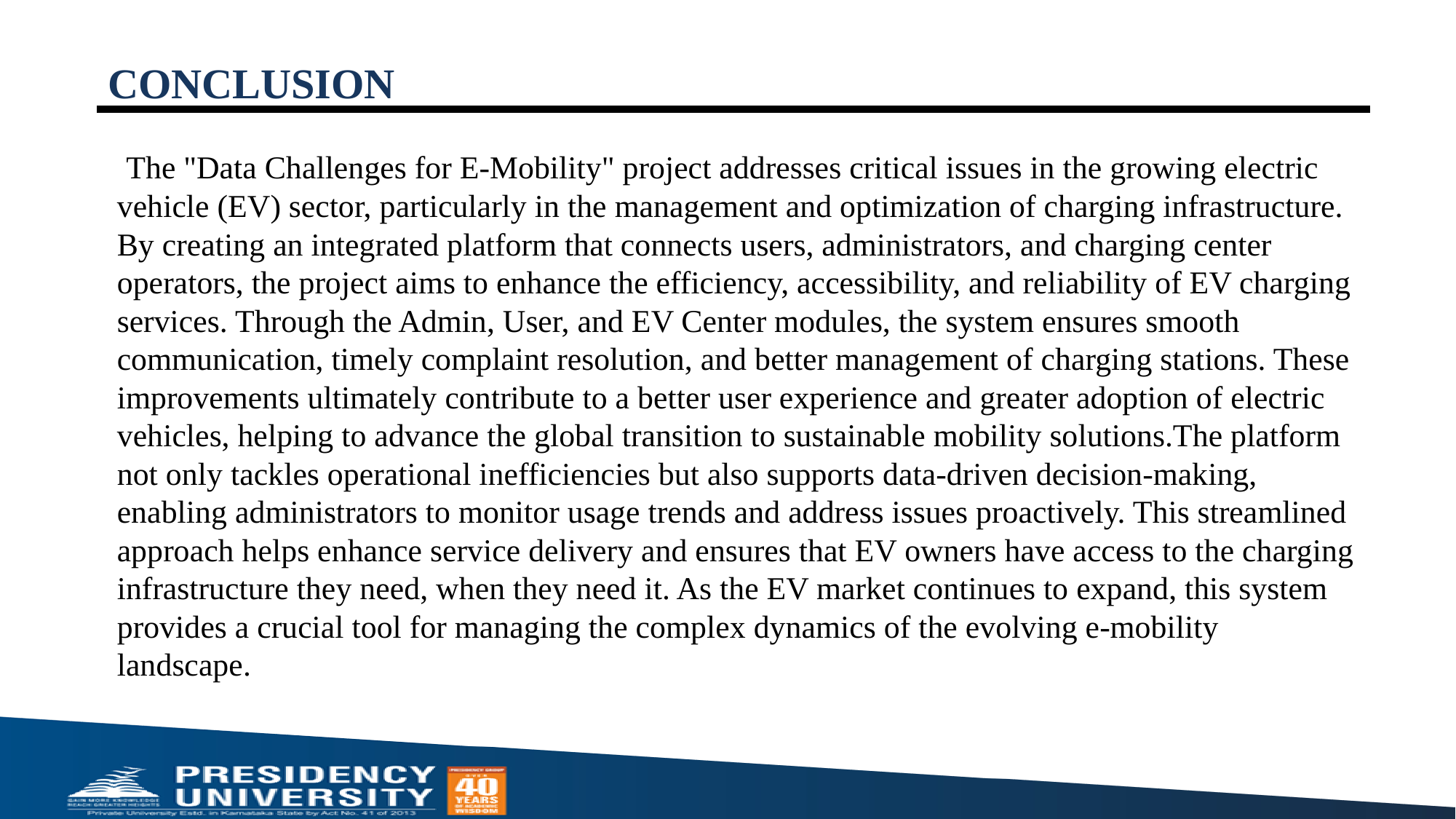

# CONCLUSION
 The "Data Challenges for E-Mobility" project addresses critical issues in the growing electric vehicle (EV) sector, particularly in the management and optimization of charging infrastructure. By creating an integrated platform that connects users, administrators, and charging center operators, the project aims to enhance the efficiency, accessibility, and reliability of EV charging services. Through the Admin, User, and EV Center modules, the system ensures smooth communication, timely complaint resolution, and better management of charging stations. These improvements ultimately contribute to a better user experience and greater adoption of electric vehicles, helping to advance the global transition to sustainable mobility solutions.The platform not only tackles operational inefficiencies but also supports data-driven decision-making, enabling administrators to monitor usage trends and address issues proactively. This streamlined approach helps enhance service delivery and ensures that EV owners have access to the charging infrastructure they need, when they need it. As the EV market continues to expand, this system provides a crucial tool for managing the complex dynamics of the evolving e-mobility landscape.